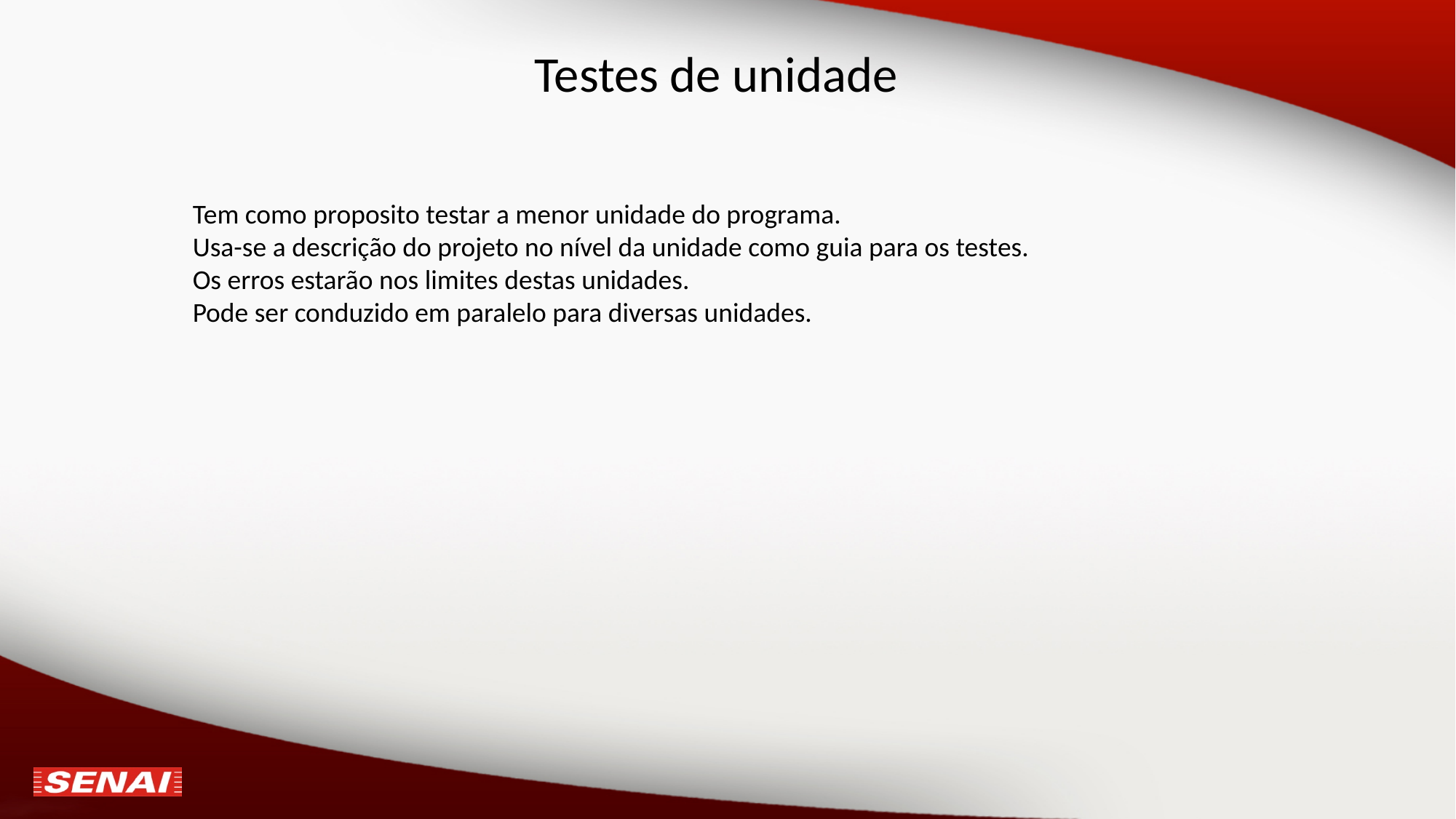

# Testes de unidade
Tem como proposito testar a menor unidade do programa.
Usa-se a descrição do projeto no nível da unidade como guia para os testes.
Os erros estarão nos limites destas unidades.
Pode ser conduzido em paralelo para diversas unidades.